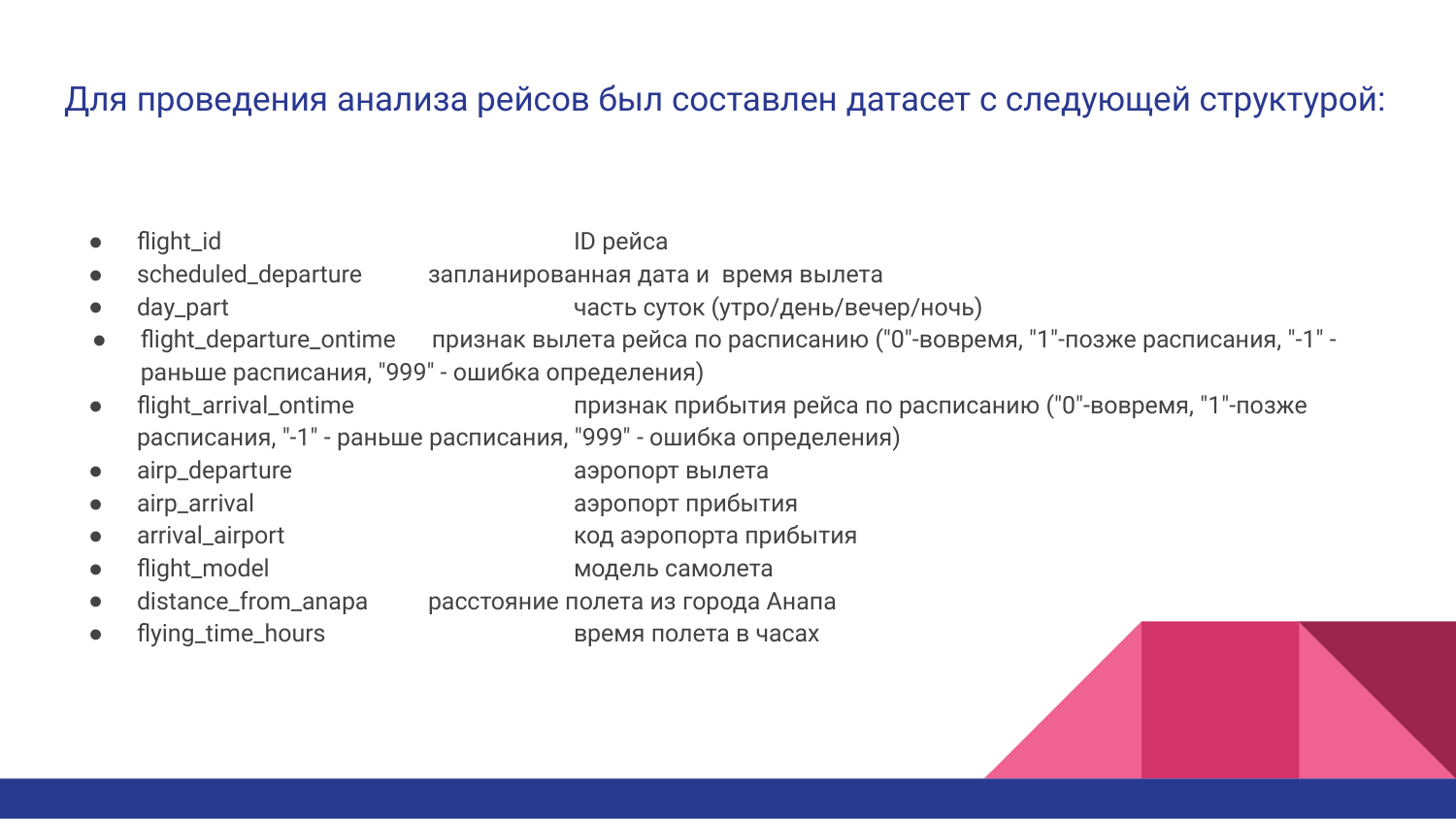

# Для проведения анализа рейсов был составлен датасет с следующей структурой:
flight_id			ID рейса
scheduled_departure	запланированная дата и  время вылета
day_part			часть суток (утро/день/вечер/ночь)
flight_departure_ontime	признак вылета рейса по расписанию ("0"-вовремя, "1"-позже расписания, "-1" - раньше расписания, "999" - ошибка определения)
flight_arrival_ontime		признак прибытия рейса по расписанию ("0"-вовремя, "1"-позже расписания, "-1" - раньше расписания, "999" - ошибка определения)
airp_departure		аэропорт вылета
airp_arrival			аэропорт прибытия
arrival_airport		код аэропорта прибытия
flight_model			модель самолета
distance_from_anapa	расстояние полета из города Анапа
flying_time_hours		время полета в часах